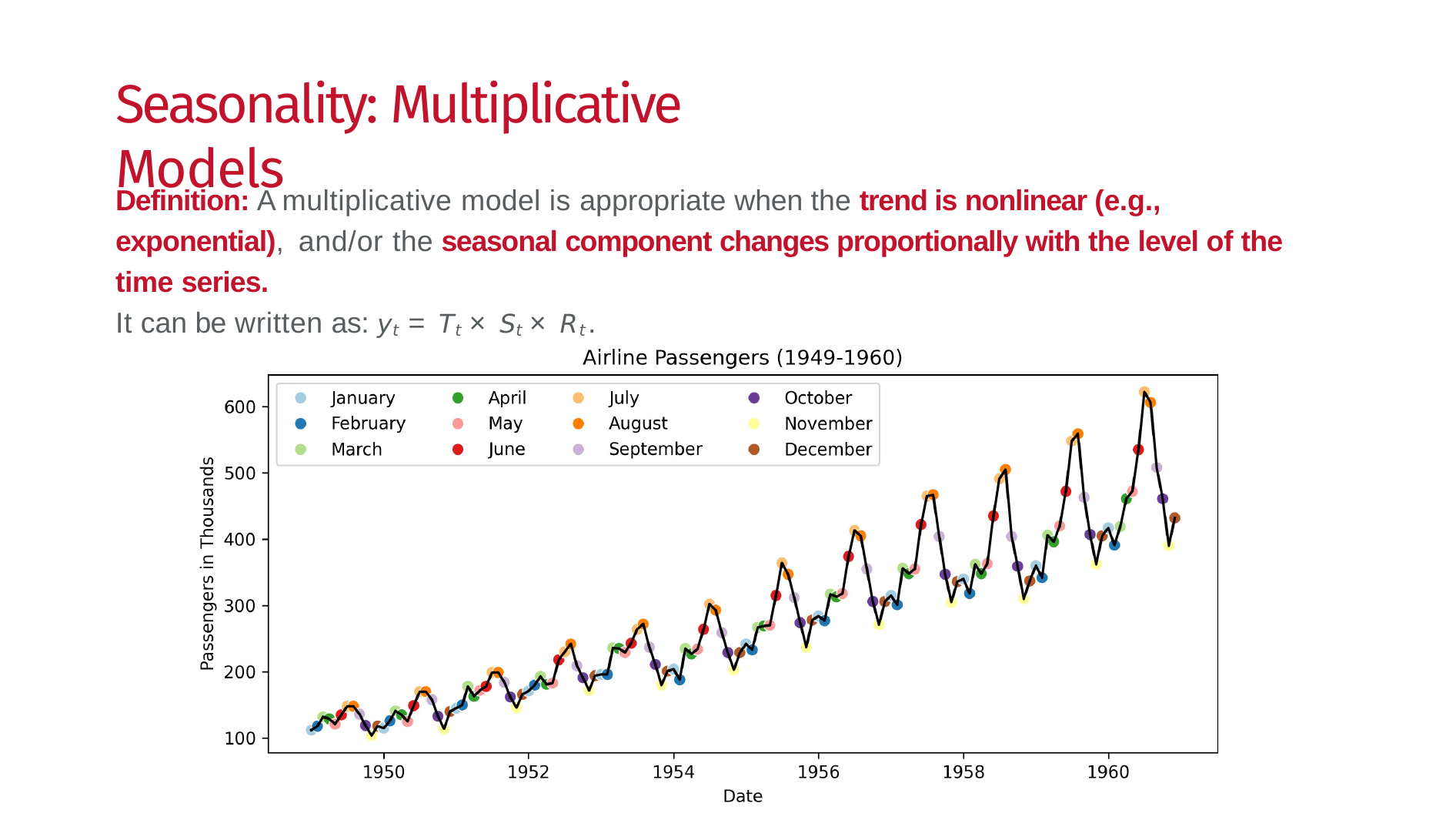

# Seasonality: Multiplicative Models
Definition: A multiplicative model is appropriate when the trend is nonlinear (e.g., exponential),  and/or the seasonal component changes proportionally with the level of the time series.
It can be written as: yt = Tt × St × Rt.

8 / 40